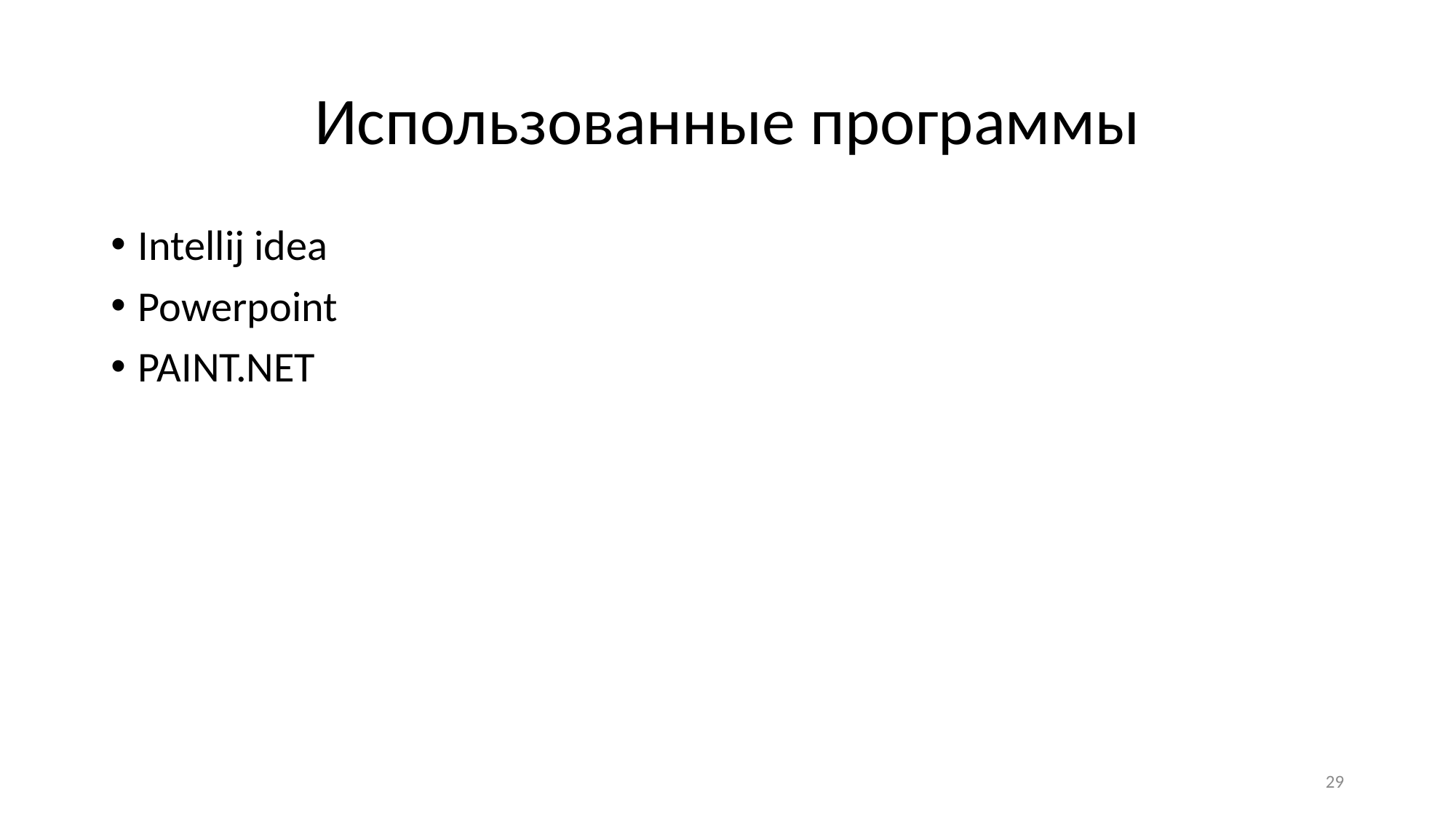

# Использованные программы
Intellij idea
Powerpoint
PAINT.NET

29